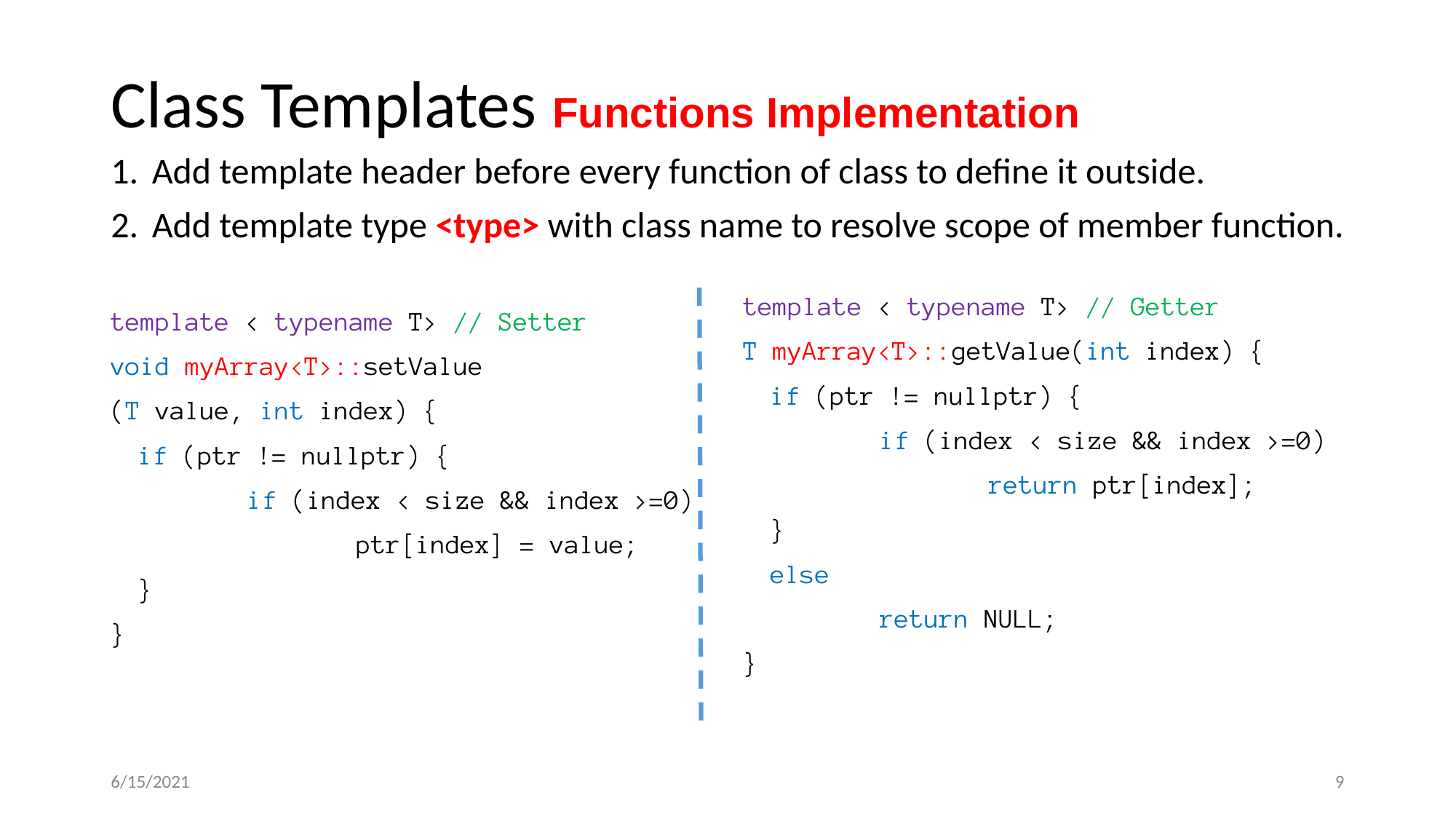

# Class Templates Functions Implementation
Add template header before every function of class to define it outside.
Add template type <type> with class name to resolve scope of member function.

template < typename T> // Setter
void myArray<T>::setValue
(T value, int index) {
	if (ptr != nullptr) {
		if (index < size && index >=0)
			ptr[index] = value;
	}
}

template < typename T> // Getter
T myArray<T>::getValue(int index) {
	if (ptr != nullptr) {
		if (index < size && index >=0)
			return ptr[index];
	}
	else
		return NULL;
}
6/15/2021
9